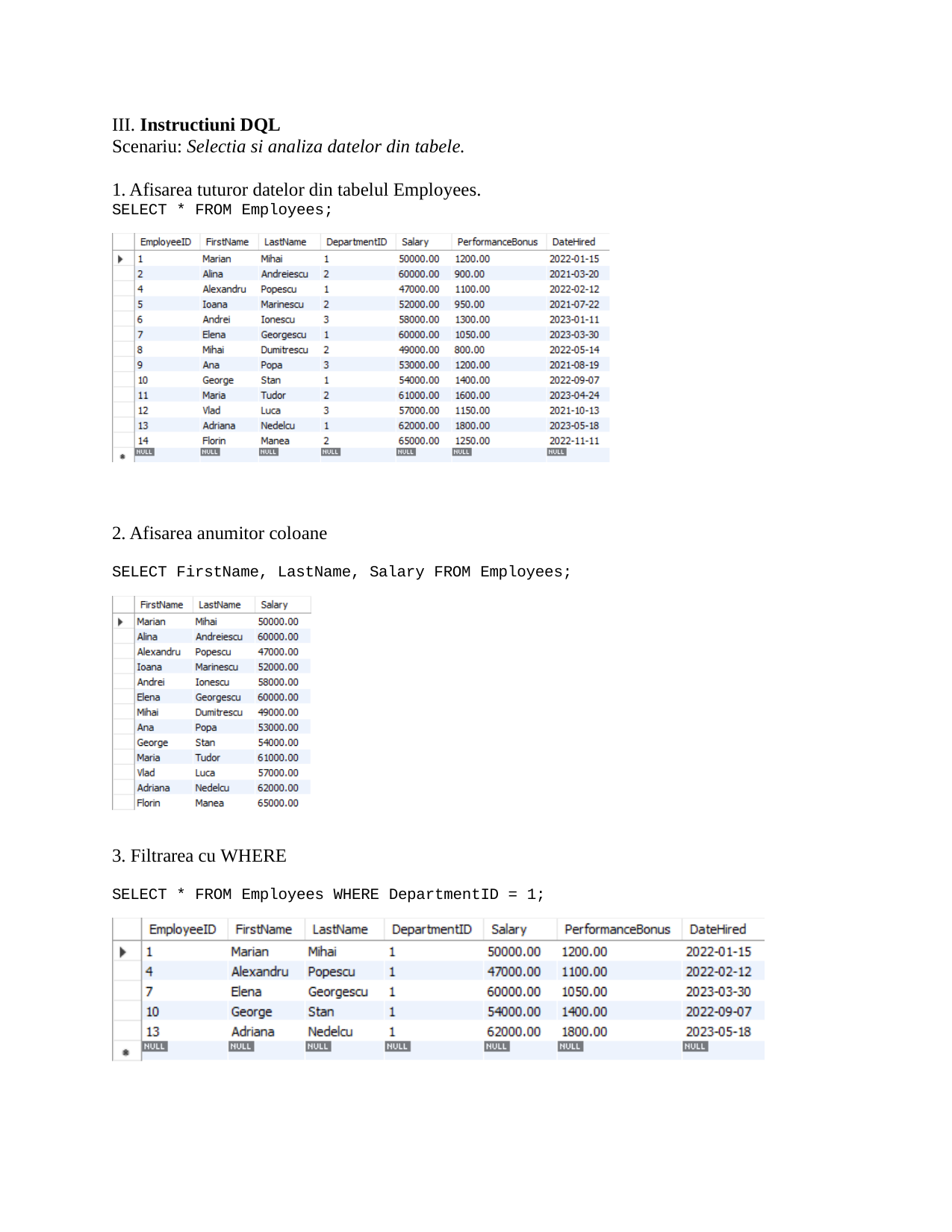

III. Instructiuni DQL
Scenariu: Selectia si analiza datelor din tabele.

1. Afisarea tuturor datelor din tabelul Employees.
SELECT  *  FROM  Employees;

2. Afisarea anumitor coloane

SELECT  FirstName,  LastName,  Salary  FROM  Employees;

3. Filtrarea cu WHERE

SELECT  *  FROM  Employees  WHERE  DepartmentID  =  1;